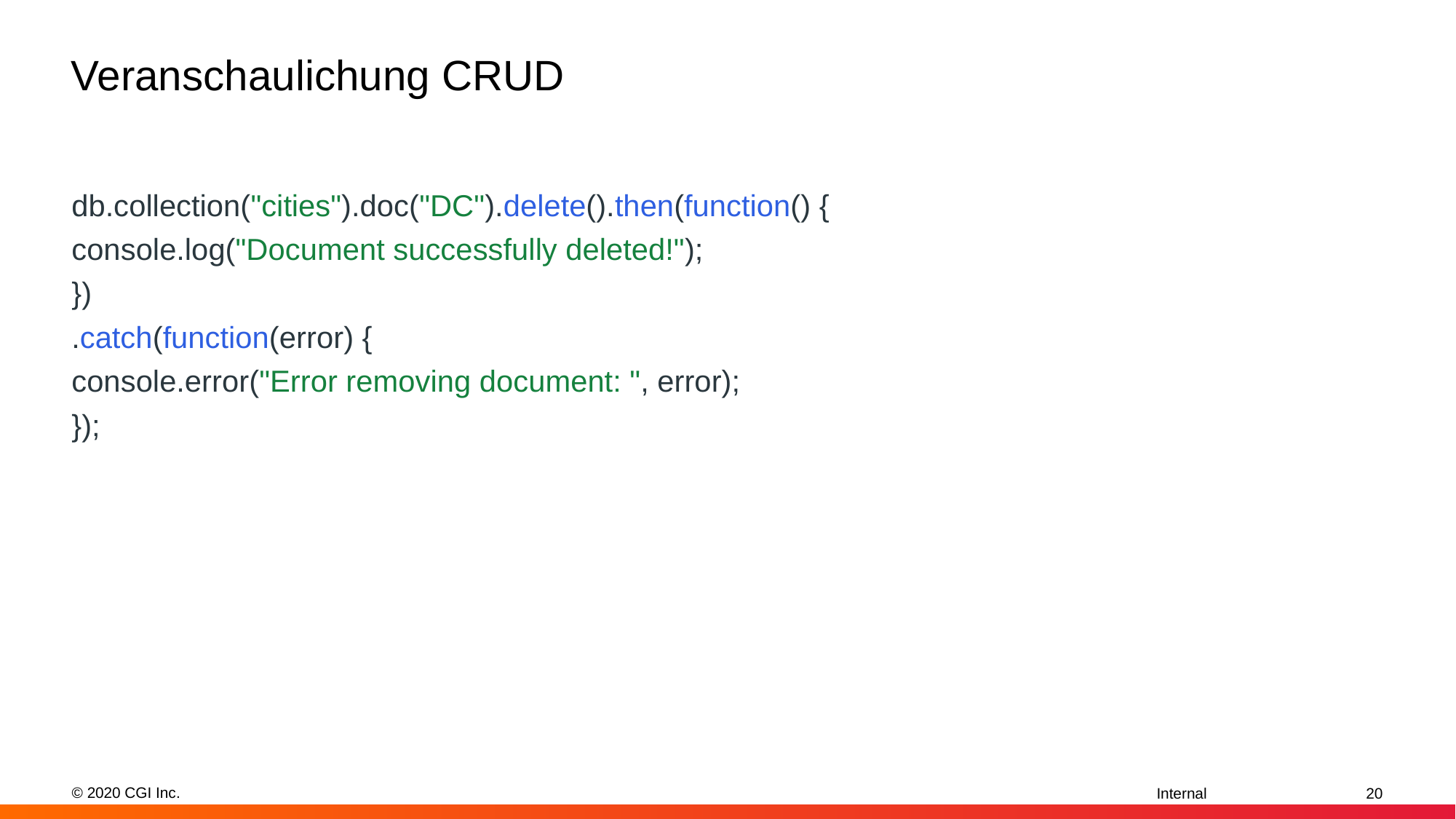

# Veranschaulichung CRUD
db.collection("cities").doc("DC").delete().then(function() {
console.log("Document successfully deleted!");
})
.catch(function(error) {
console.error("Error removing document: ", error);
});

20